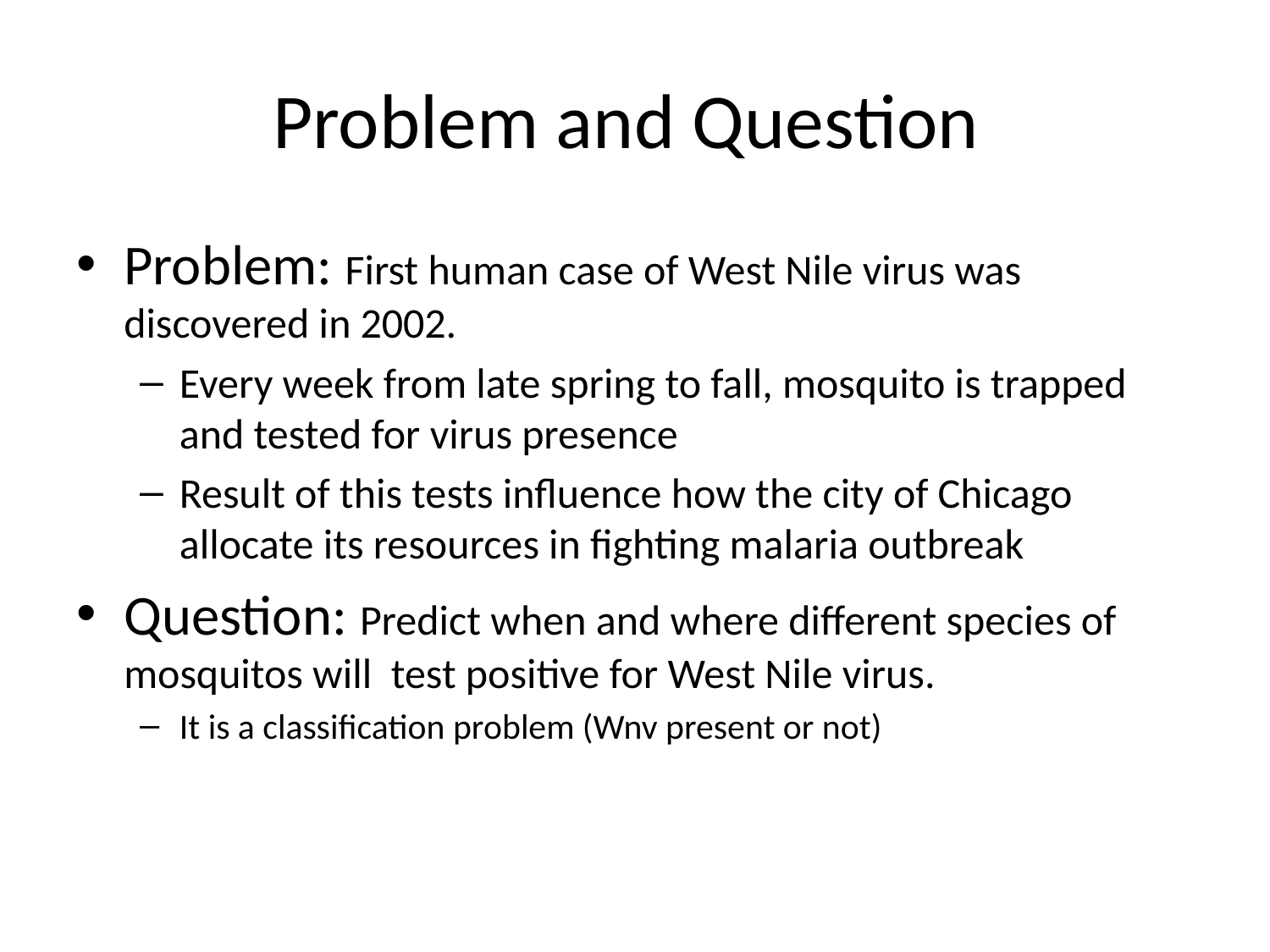

# Problem and Question
Problem: First human case of West Nile virus was discovered in 2002.
Every week from late spring to fall, mosquito is trapped and tested for virus presence
Result of this tests influence how the city of Chicago allocate its resources in fighting malaria outbreak
Question: Predict when and where different species of mosquitos will  test positive for West Nile virus.
It is a classification problem (Wnv present or not)